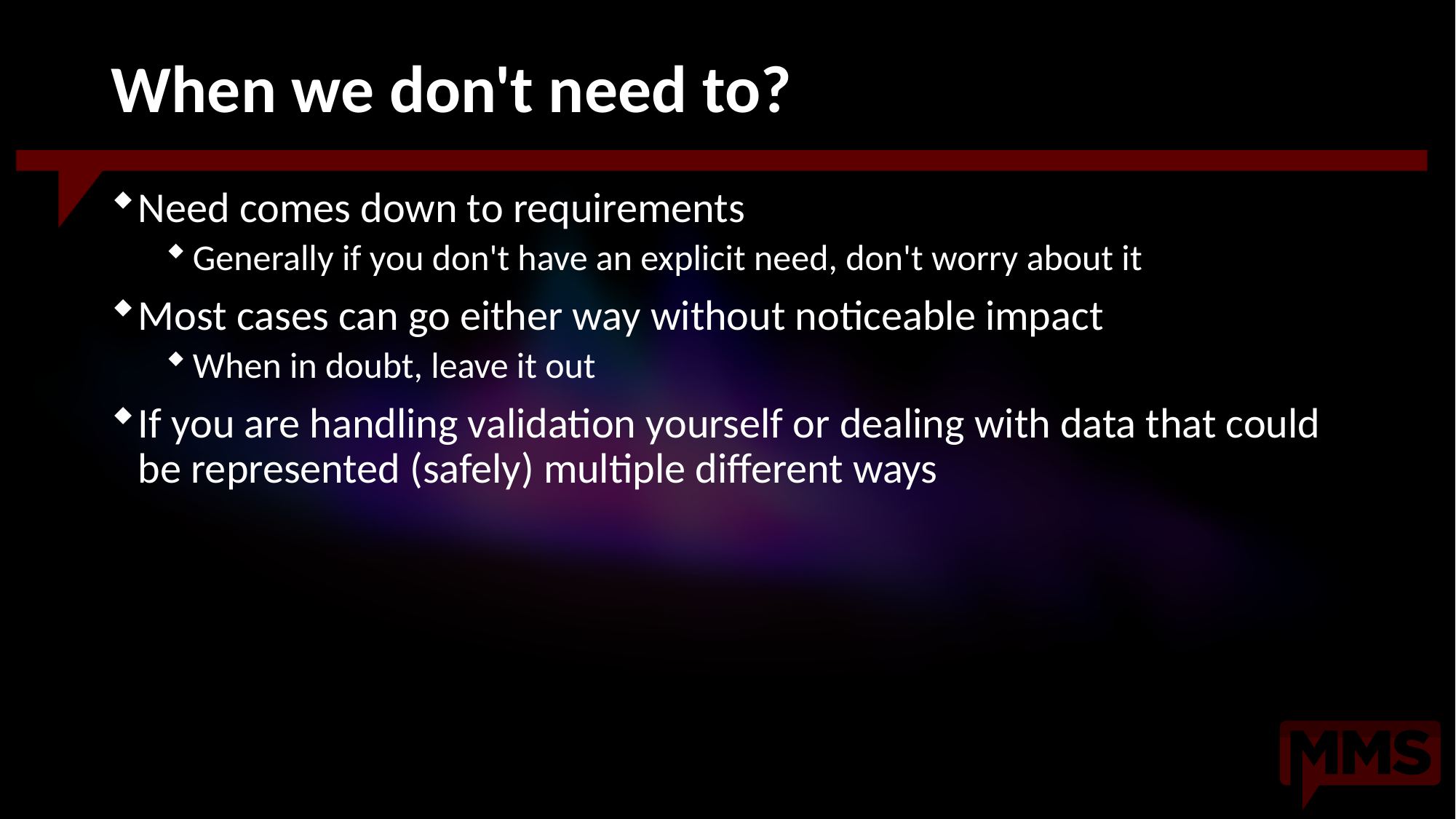

# When we don't need to?
Need comes down to requirements
Generally if you don't have an explicit need, don't worry about it
Most cases can go either way without noticeable impact
When in doubt, leave it out
If you are handling validation yourself or dealing with data that could be represented (safely) multiple different ways